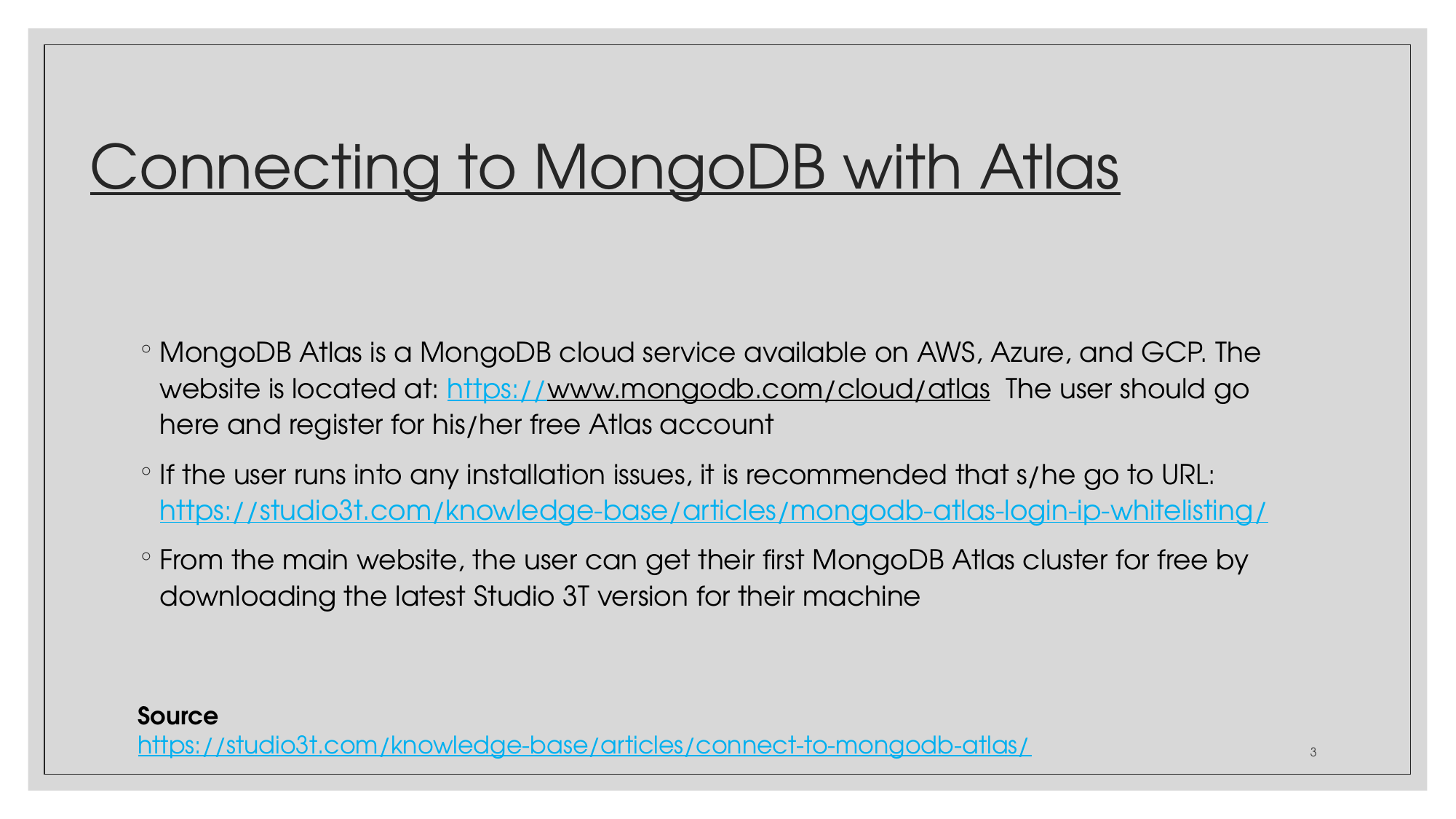

# Connecting to MongoDB with Atlas
MongoDB Atlas is a MongoDB cloud service available on AWS, Azure, and GCP. The website is located at: https://www.mongodb.com/cloud/atlas  The user should go here and register for his/her free Atlas account
If the user runs into any installation issues, it is recommended that s/he go to URL: https://studio3t.com/knowledge-base/articles/mongodb-atlas-login-ip-whitelisting/
From the main website, the user can get their first MongoDB Atlas cluster for free by downloading the latest Studio 3T version for their machine
Source
https://studio3t.com/knowledge-base/articles/connect-to-mongodb-atlas/
3